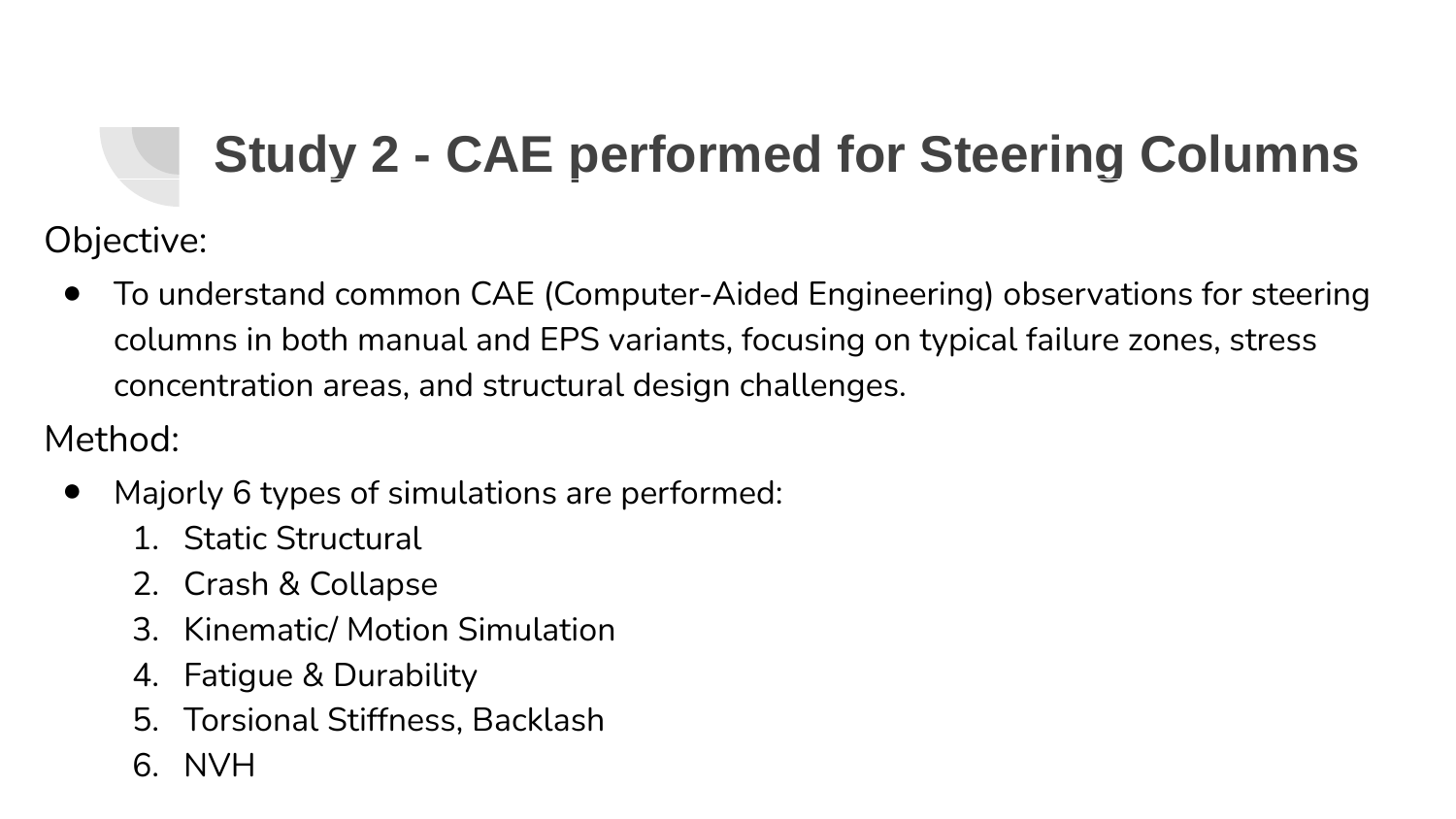

# Study 2 - CAE performed for Steering Columns

Objective:
To understand common CAE (Computer-Aided Engineering) observations for steering columns in both manual and EPS variants, focusing on typical failure zones, stress concentration areas, and structural design challenges.
Method:
Majorly 6 types of simulations are performed:
Static Structural
Crash & Collapse
Kinematic/ Motion Simulation
Fatigue & Durability
Torsional Stiffness, Backlash
NVH